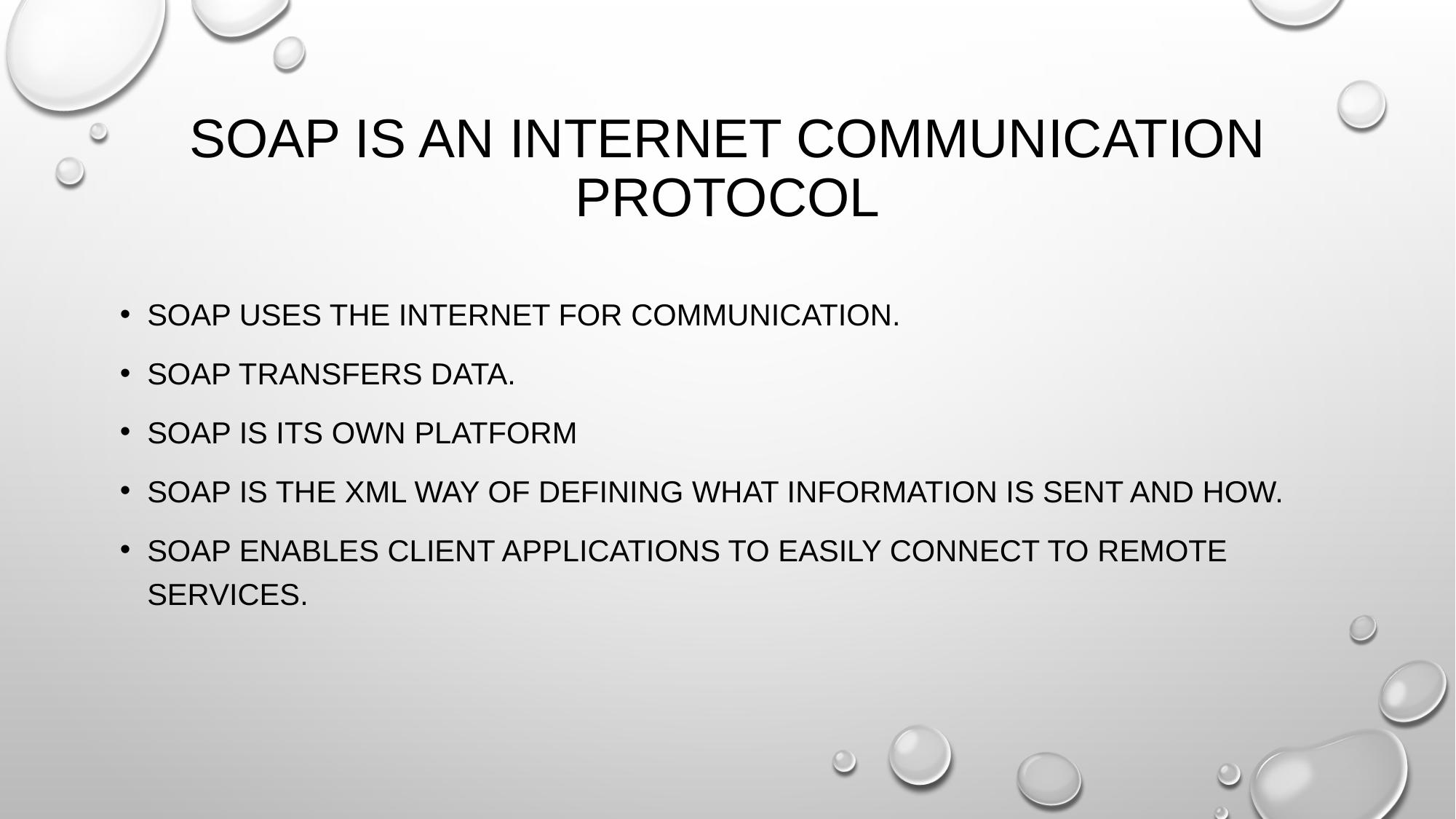

# SOAP is An internet communication protocol
SOAP uses the internet for communication.
SOAP transfers data.
SOAP is its own platform
SOAP is the XML way of defining what information is sent and how.
SOAP enables client applications to easily connect to remote services.